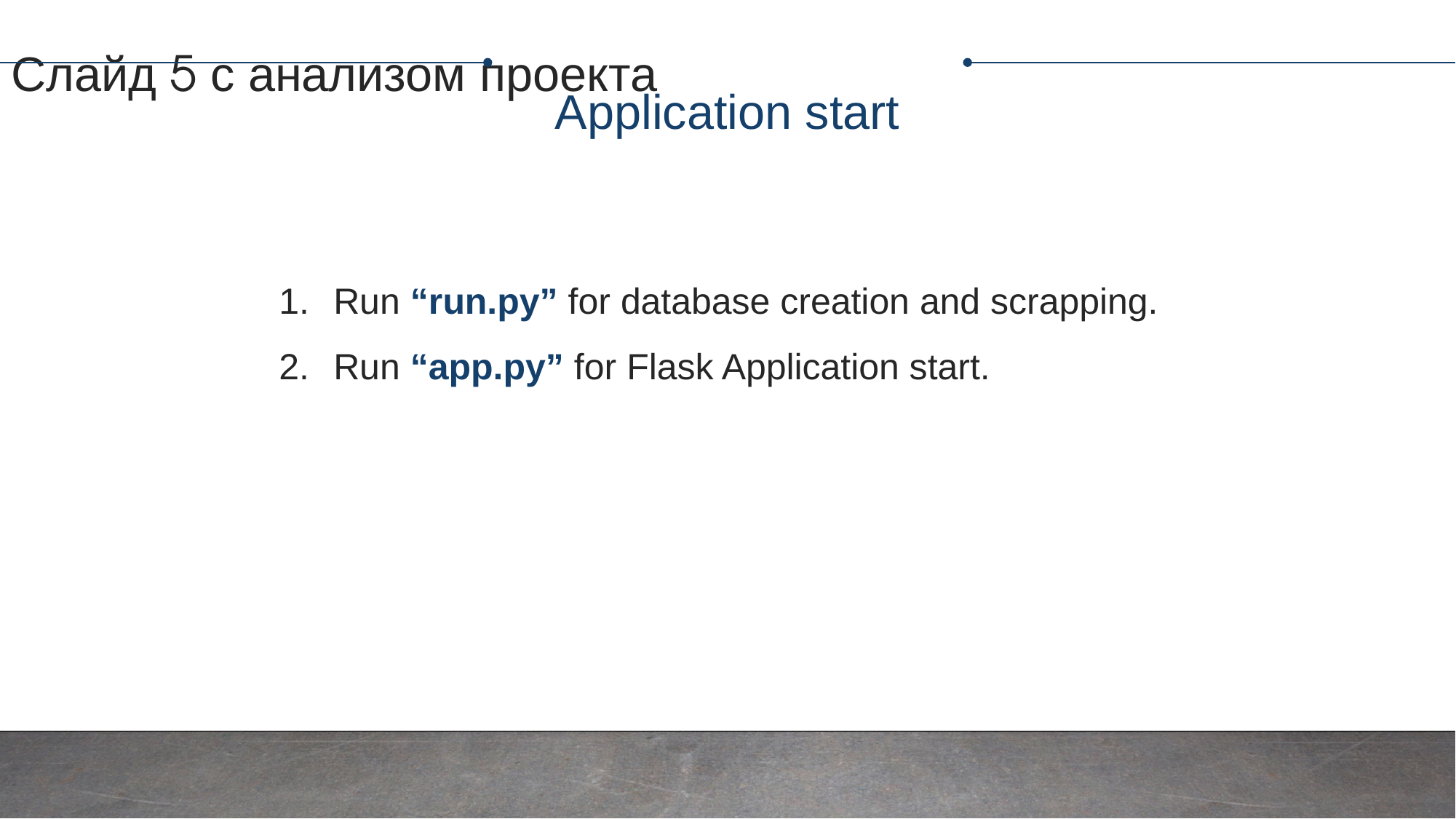

Слайд 5 с анализом проекта
Application start
Run “run.py” for database creation and scrapping.
Run “app.py” for Flask Application start.